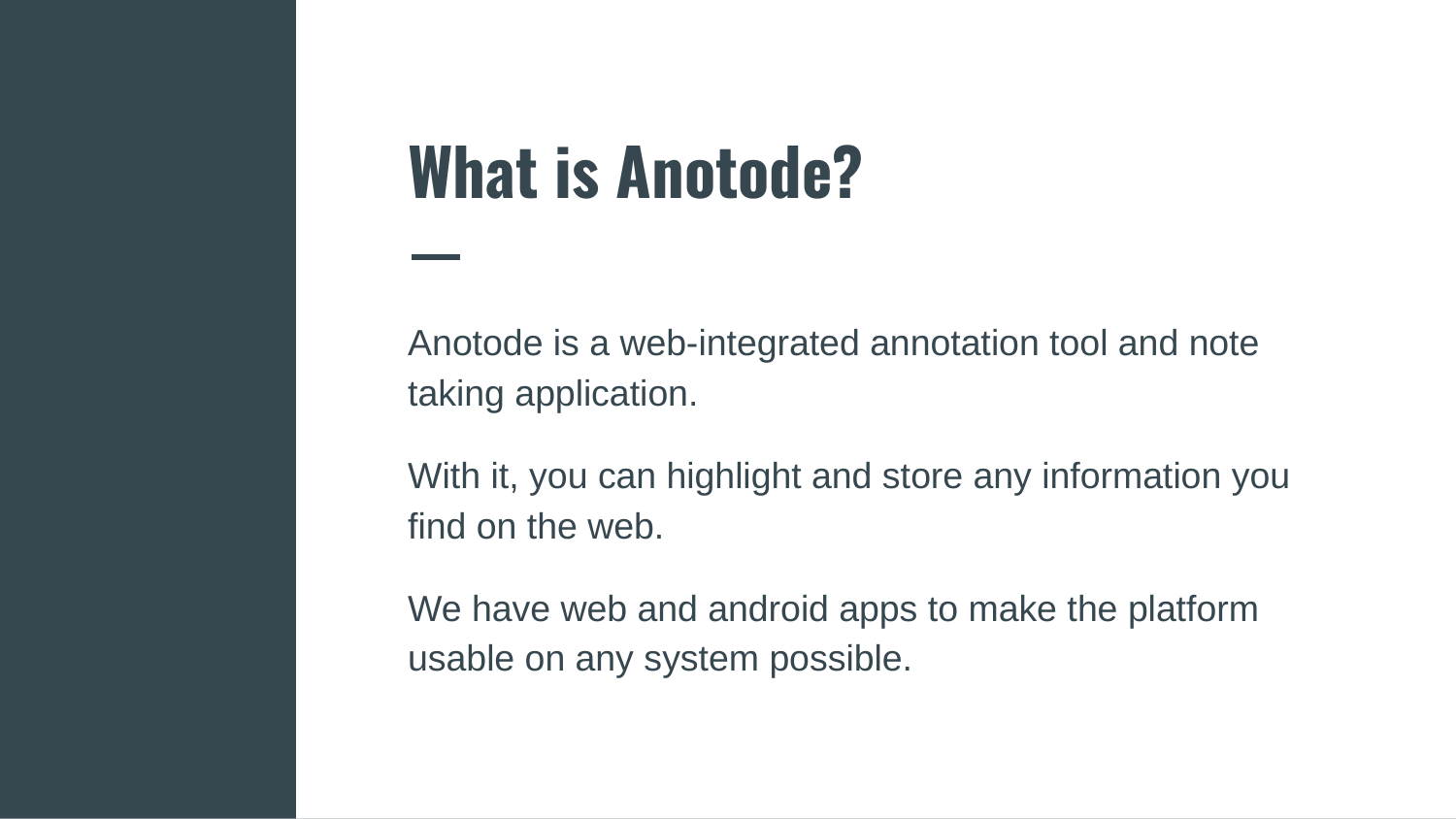

# What is Anotode?
Anotode is a web-integrated annotation tool and note taking application.
With it, you can highlight and store any information you find on the web.
We have web and android apps to make the platform usable on any system possible.